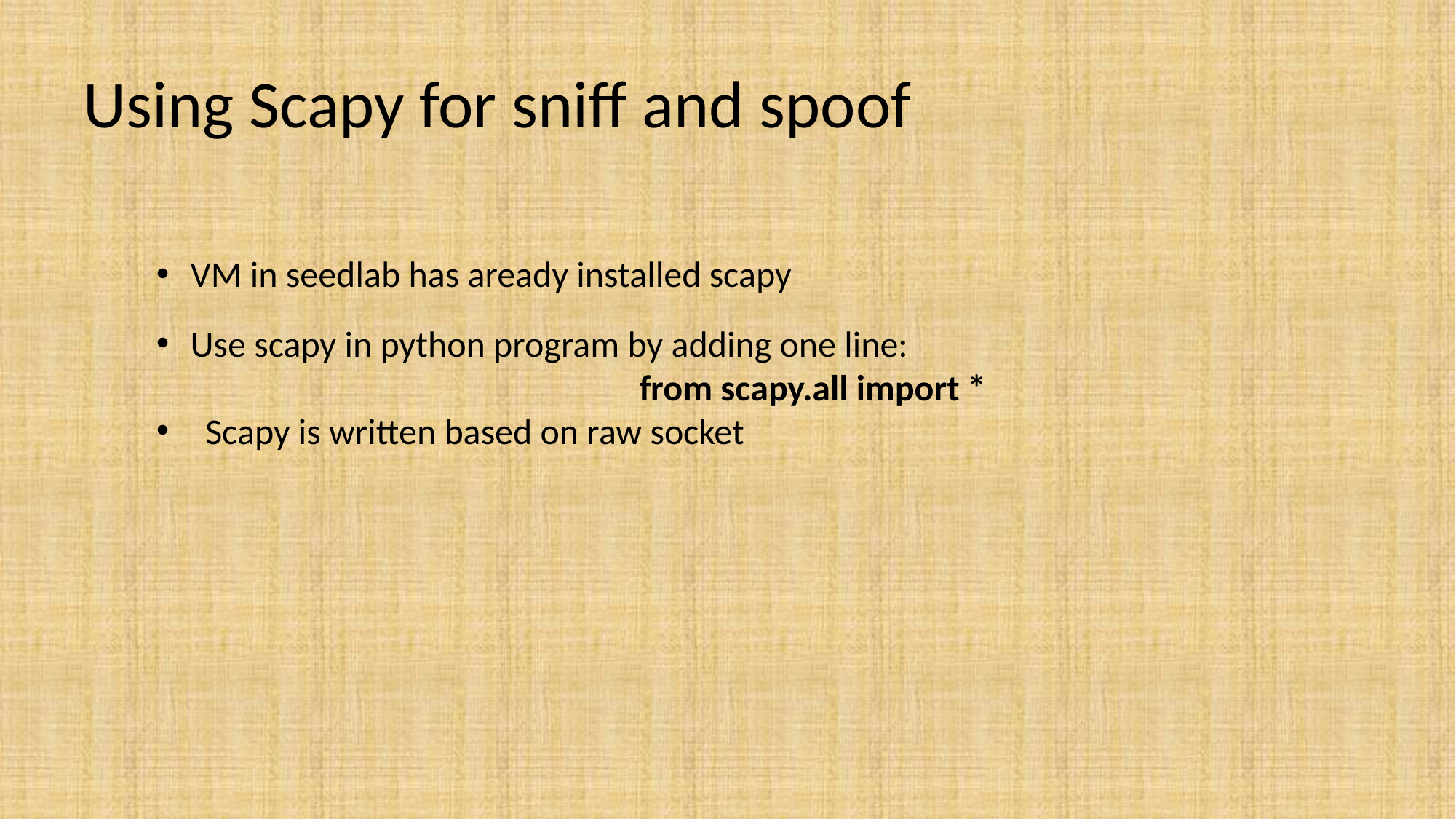

# Using Scapy for sniff and spoof
VM in seedlab has aready installed scapy
Use scapy in python program by adding one line:
   from scapy.all import *
 Scapy is written based on raw socket